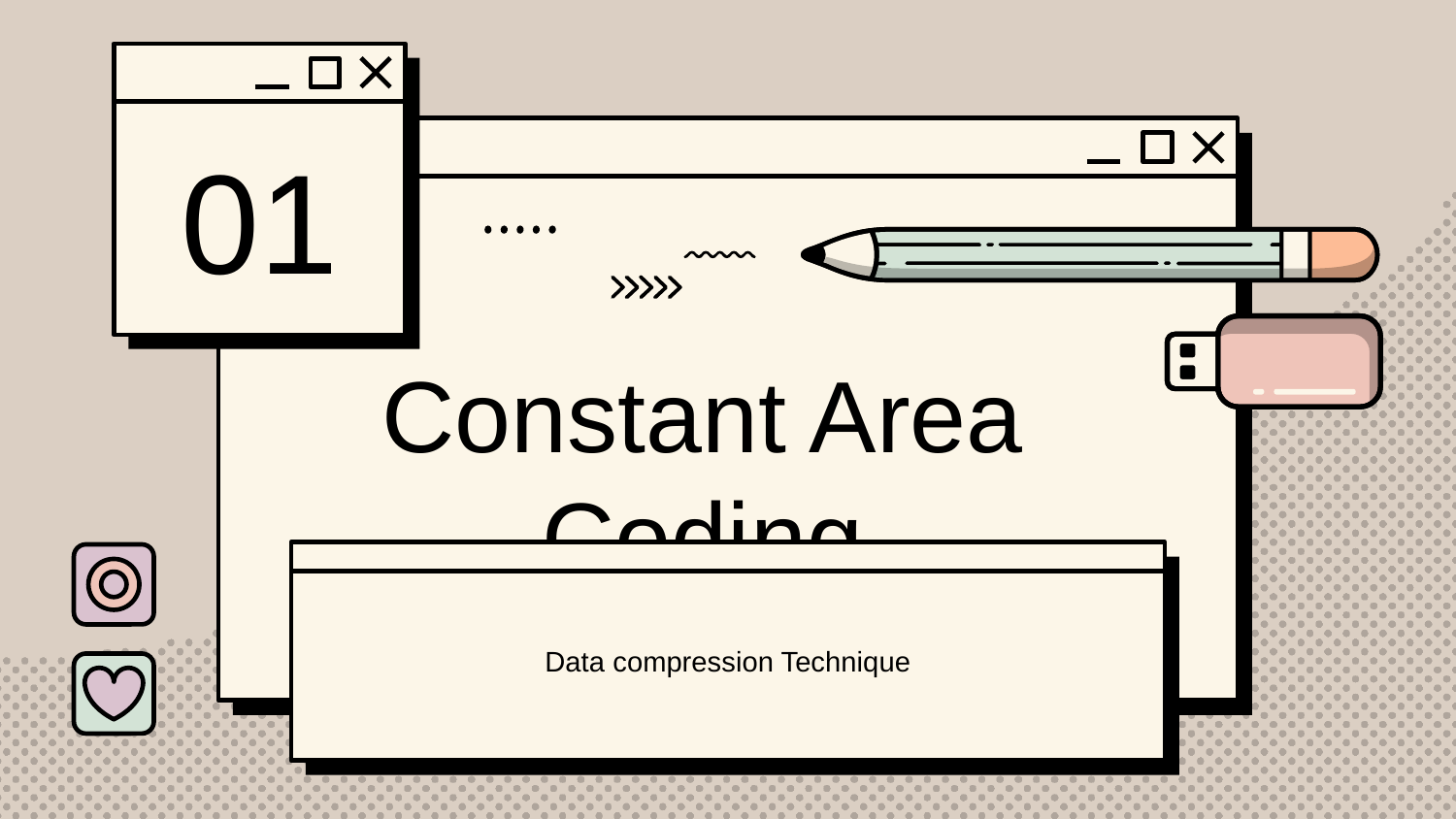

01

# Constant Area Coding

Data compression Technique